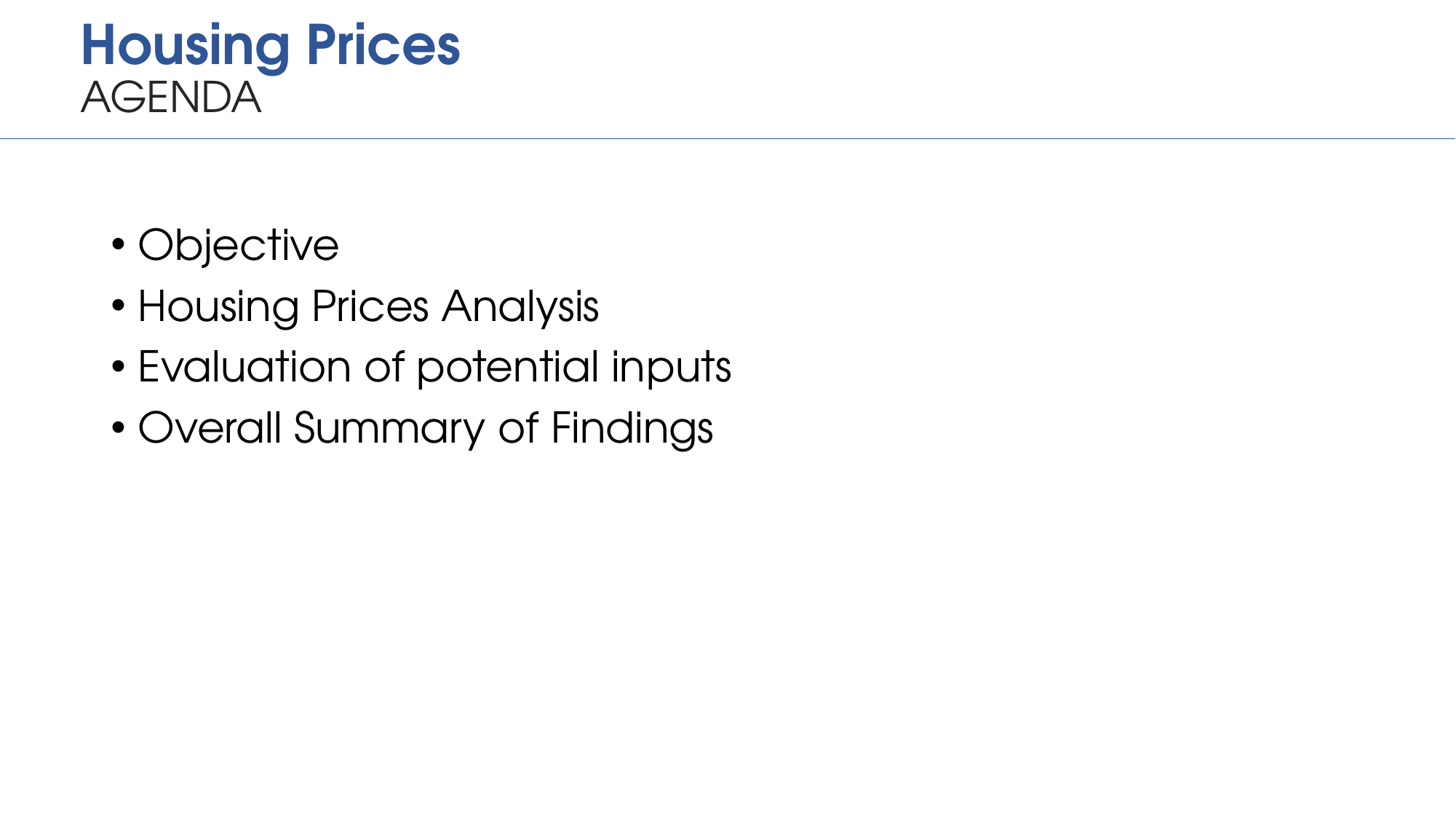

# Housing Prices AGENDA
Objective
Housing Prices Analysis
Evaluation of potential inputs
Overall Summary of Findings